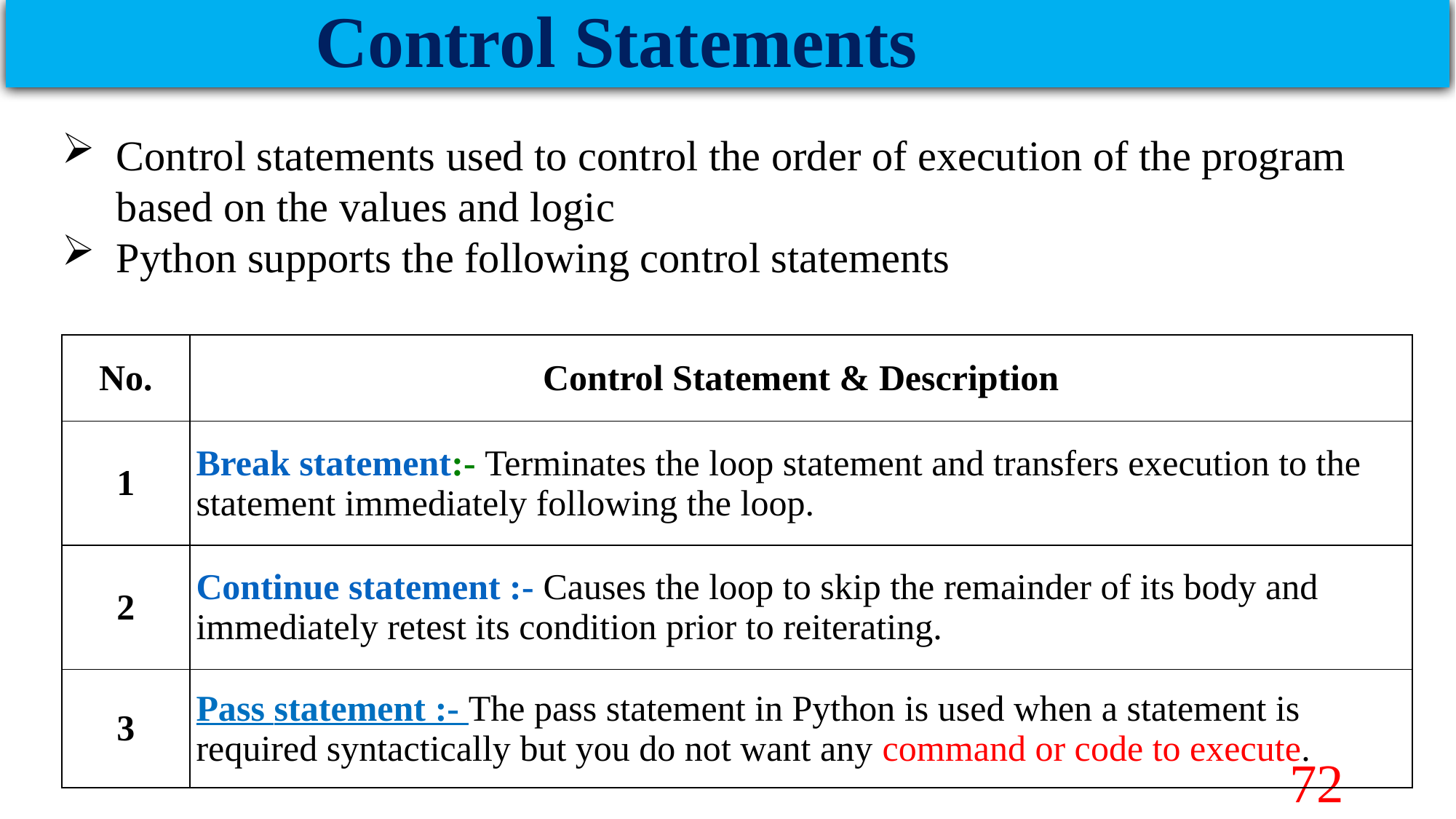

Control Statements

Control statements used to control the order of execution of the program based on the values and logic
Python supports the following control statements

| No. | Control Statement & Description |
| --- | --- |
| 1 | Break statement:- Terminates the loop statement and transfers execution to the statement immediately following the loop. |
| 2 | Continue statement :- Causes the loop to skip the remainder of its body and immediately retest its condition prior to reiterating. |
| 3 | Pass statement :- The pass statement in Python is used when a statement is required syntactically but you do not want any command or code to execute. |
72